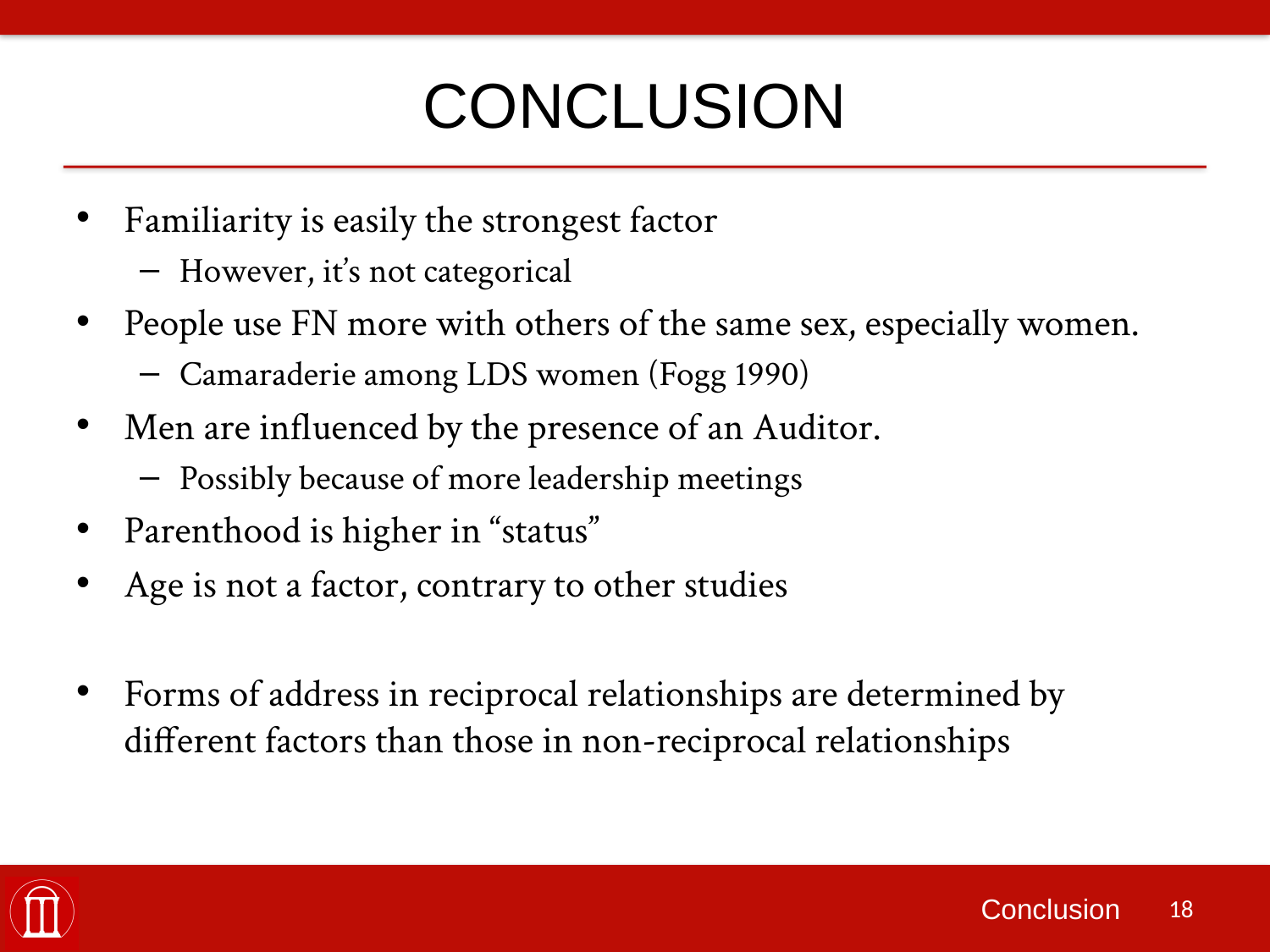

# Conclusion
Familiarity is easily the strongest factor
However, it’s not categorical
People use FN more with others of the same sex, especially women.
Camaraderie among LDS women (Fogg 1990)
Men are influenced by the presence of an Auditor.
Possibly because of more leadership meetings
Parenthood is higher in “status”
Age is not a factor, contrary to other studies

Forms of address in reciprocal relationships are determined by different factors than those in non-reciprocal relationships
Conclusion
18